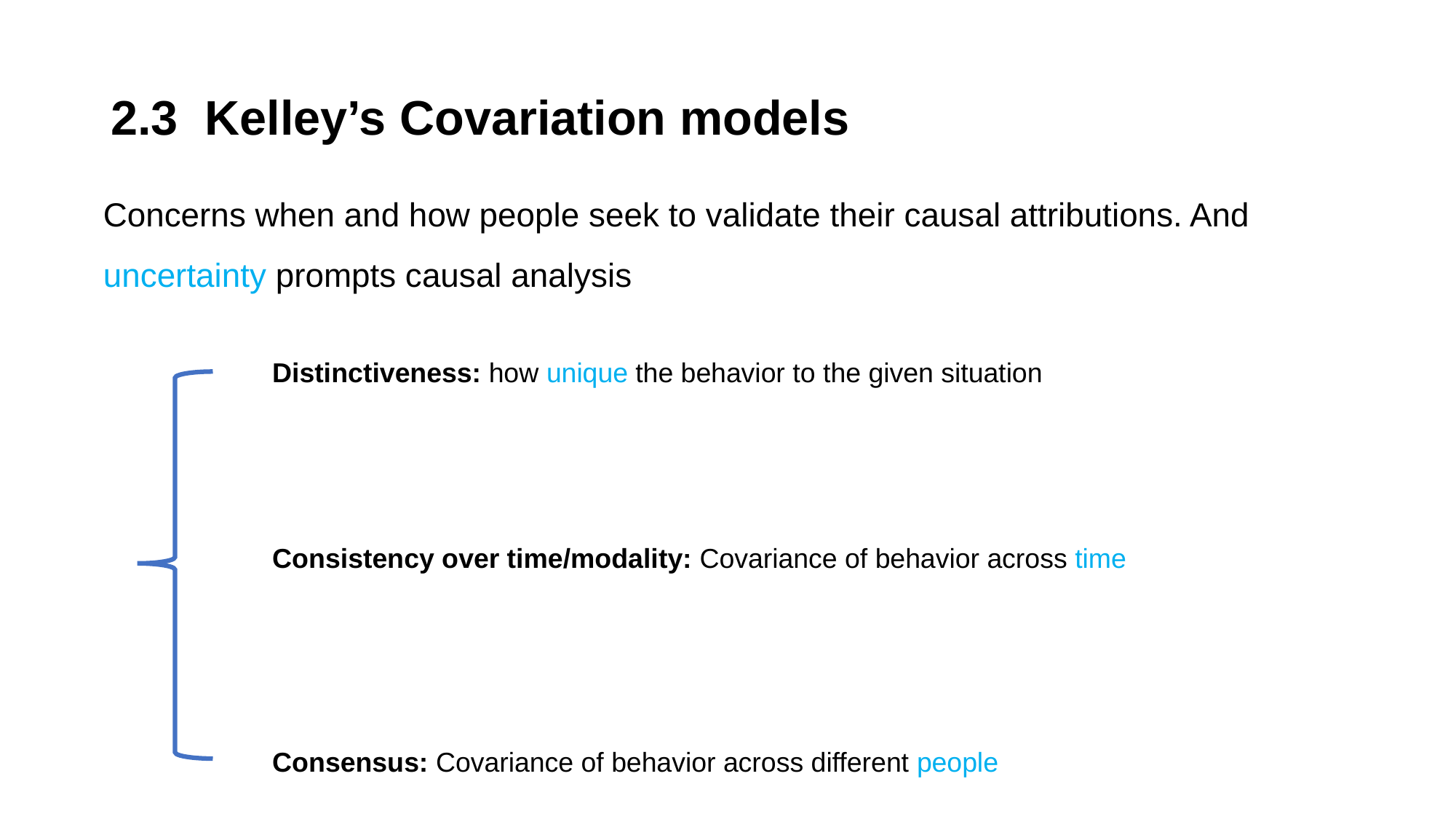

# 2.3  Kelley’s Covariation models
Concerns when and how people seek to validate their causal attributions. And uncertainty prompts causal analysis
Distinctiveness: how unique the behavior to the given situation

Consistency over time/modality: Covariance of behavior across time
Consensus: Covariance of behavior across different people